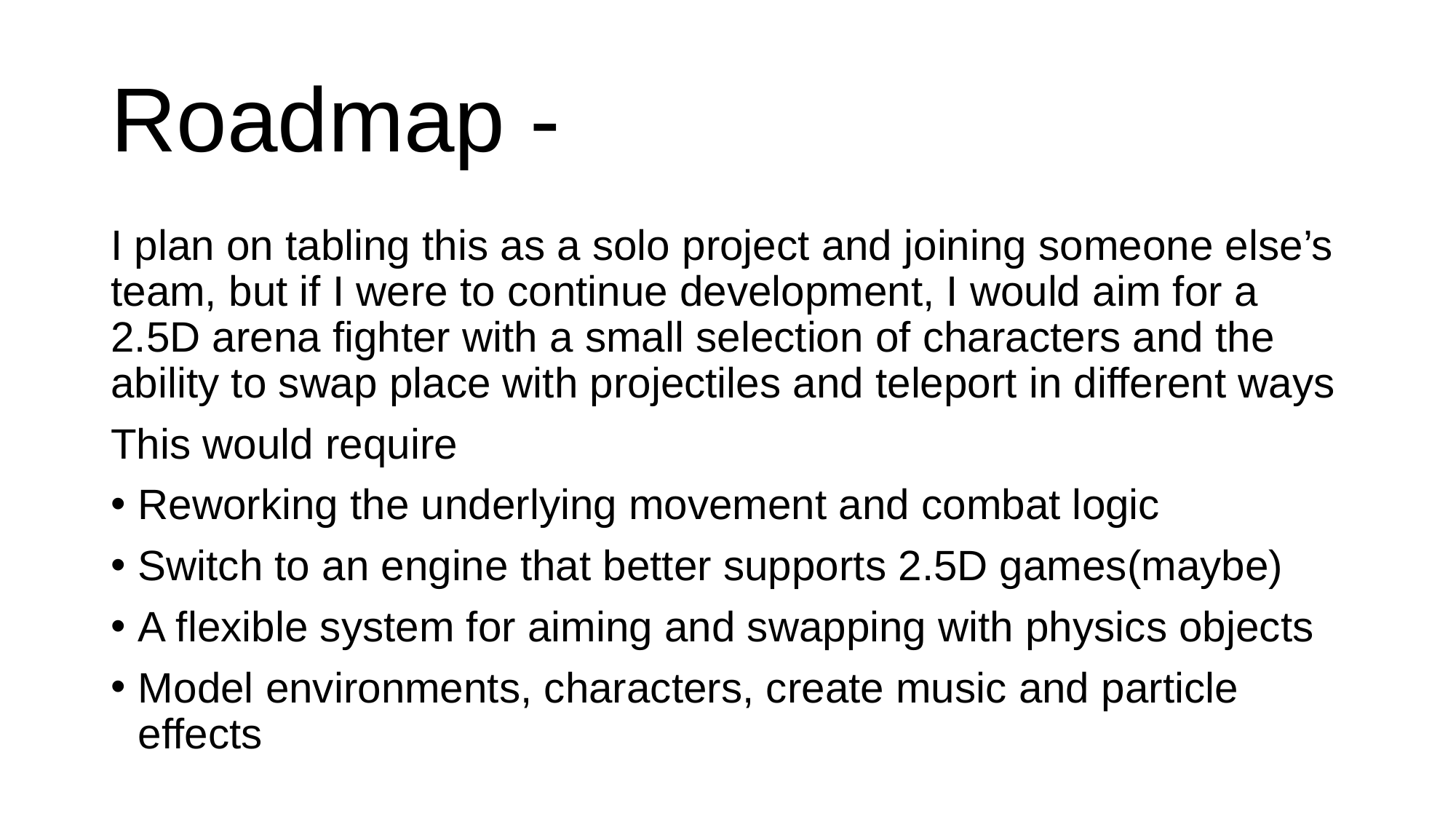

# Roadmap -
I plan on tabling this as a solo project and joining someone else’s team, but if I were to continue development, I would aim for a 2.5D arena fighter with a small selection of characters and the ability to swap place with projectiles and teleport in different ways
This would require
Reworking the underlying movement and combat logic
Switch to an engine that better supports 2.5D games(maybe)
A flexible system for aiming and swapping with physics objects
Model environments, characters, create music and particle effects